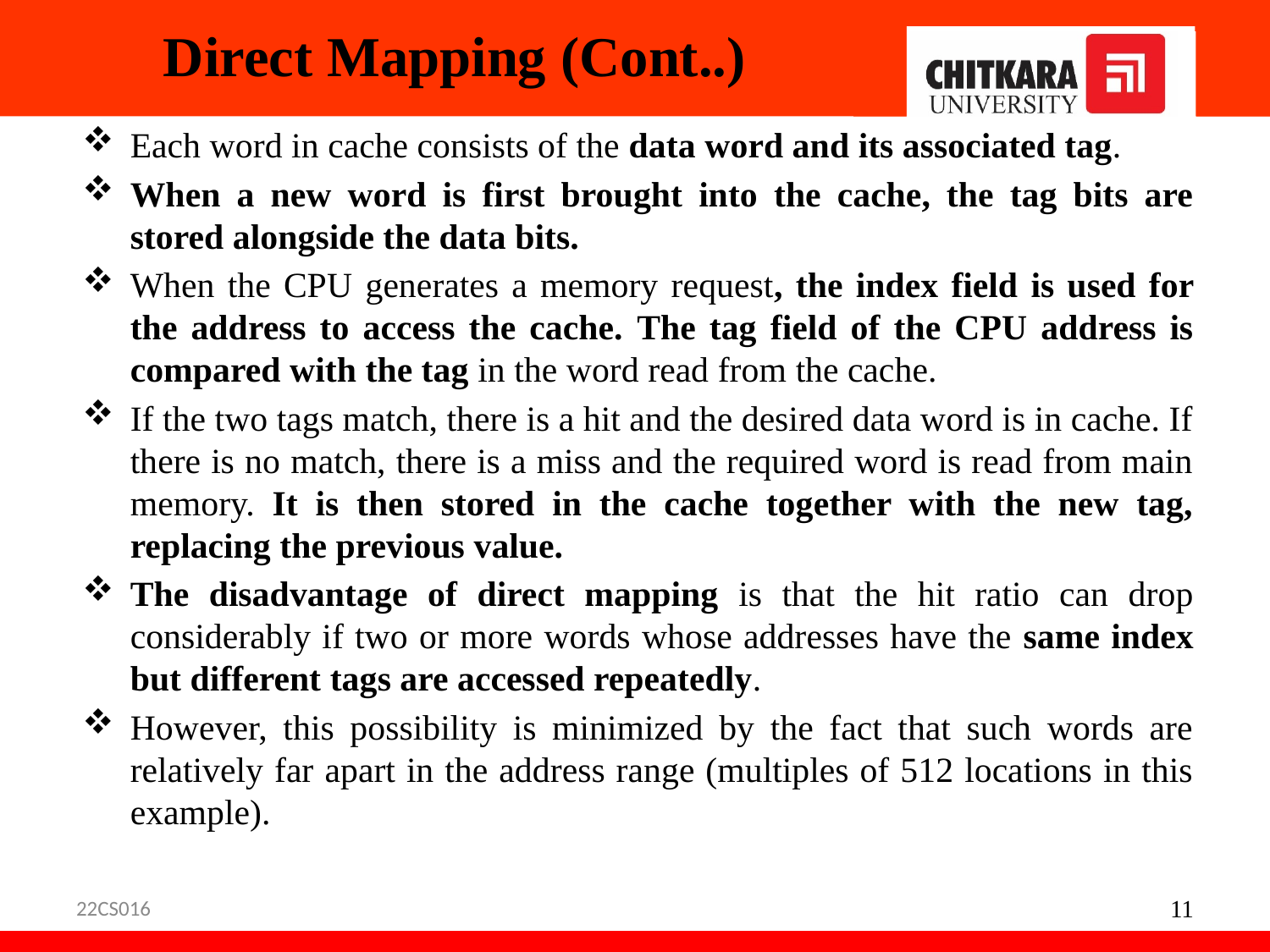

# Direct Mapping (Cont..)
Each word in cache consists of the data word and its associated tag.
When a new word is first brought into the cache, the tag bits are stored alongside the data bits.
When the CPU generates a memory request, the index field is used for the address to access the cache. The tag field of the CPU address is compared with the tag in the word read from the cache.
If the two tags match, there is a hit and the desired data word is in cache. If there is no match, there is a miss and the required word is read from main memory. It is then stored in the cache together with the new tag, replacing the previous value.
The disadvantage of direct mapping is that the hit ratio can drop considerably if two or more words whose addresses have the same index but different tags are accessed repeatedly.
However, this possibility is minimized by the fact that such words are relatively far apart in the address range (multiples of 512 locations in this example).

22CS016
11